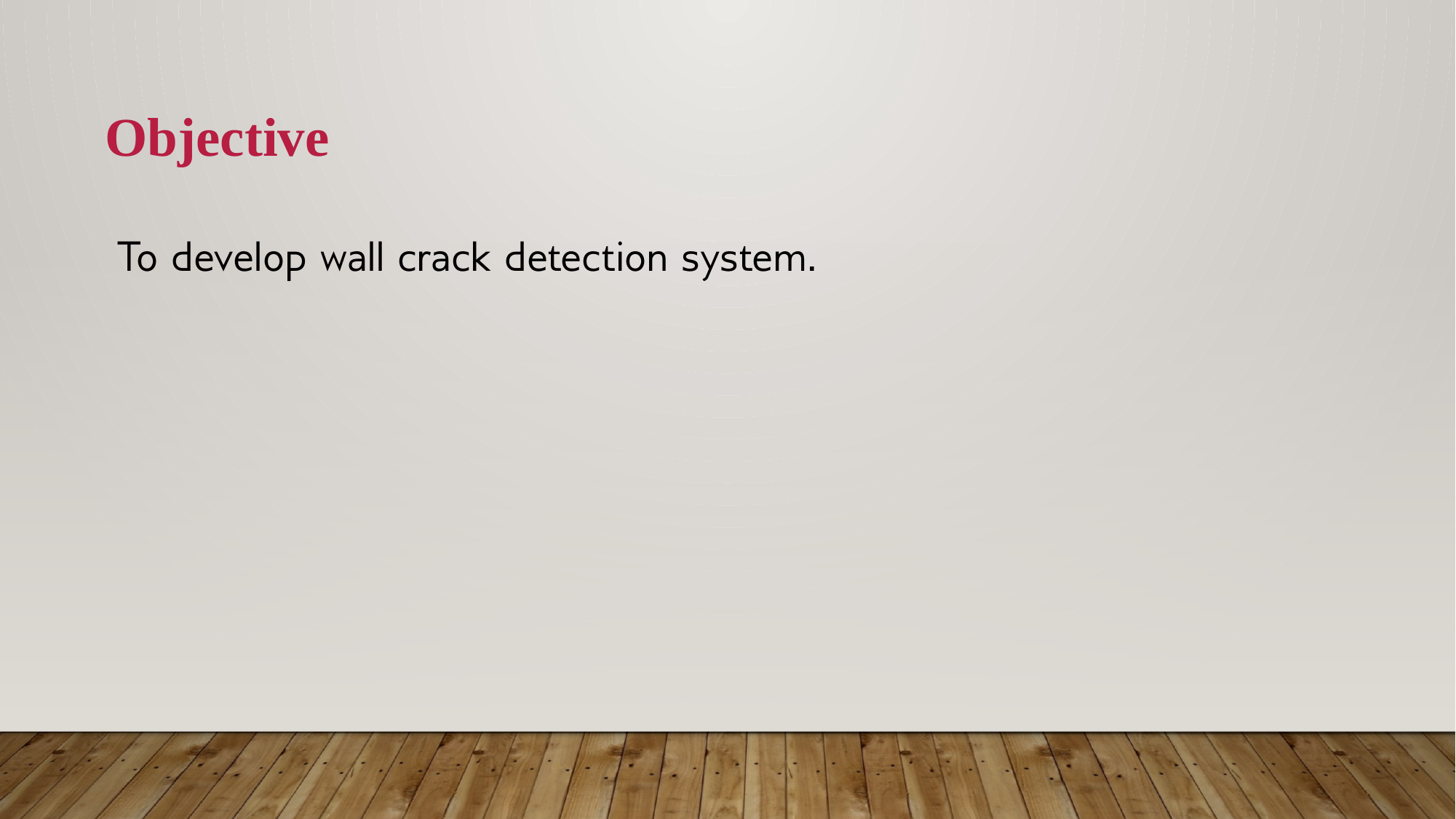

Objective
To develop wall crack detection system.